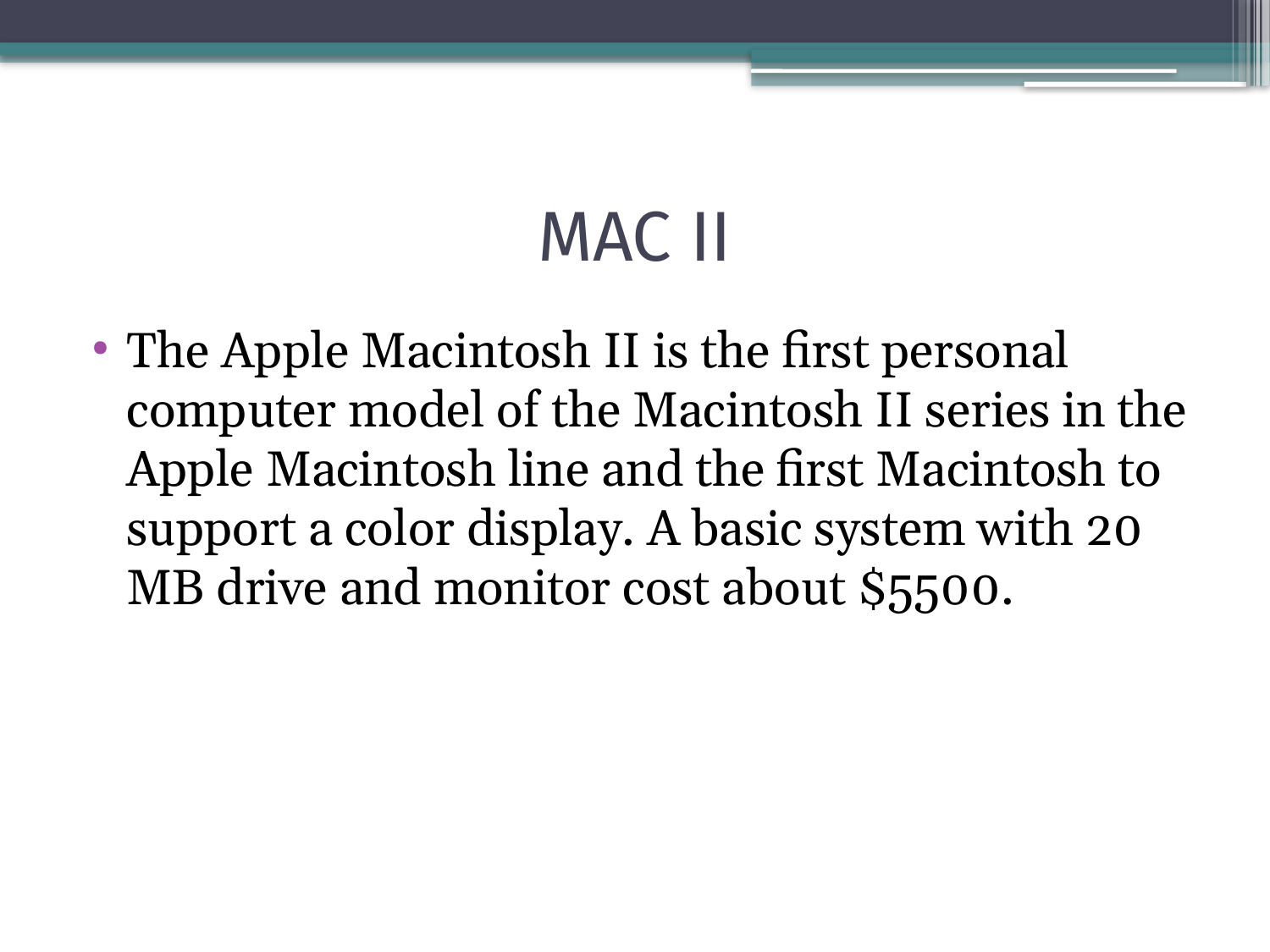

# MAC II
The Apple Macintosh II is the first personal computer model of the Macintosh II series in the Apple Macintosh line and the first Macintosh to support a color display. A basic system with 20 MB drive and monitor cost about $5500.